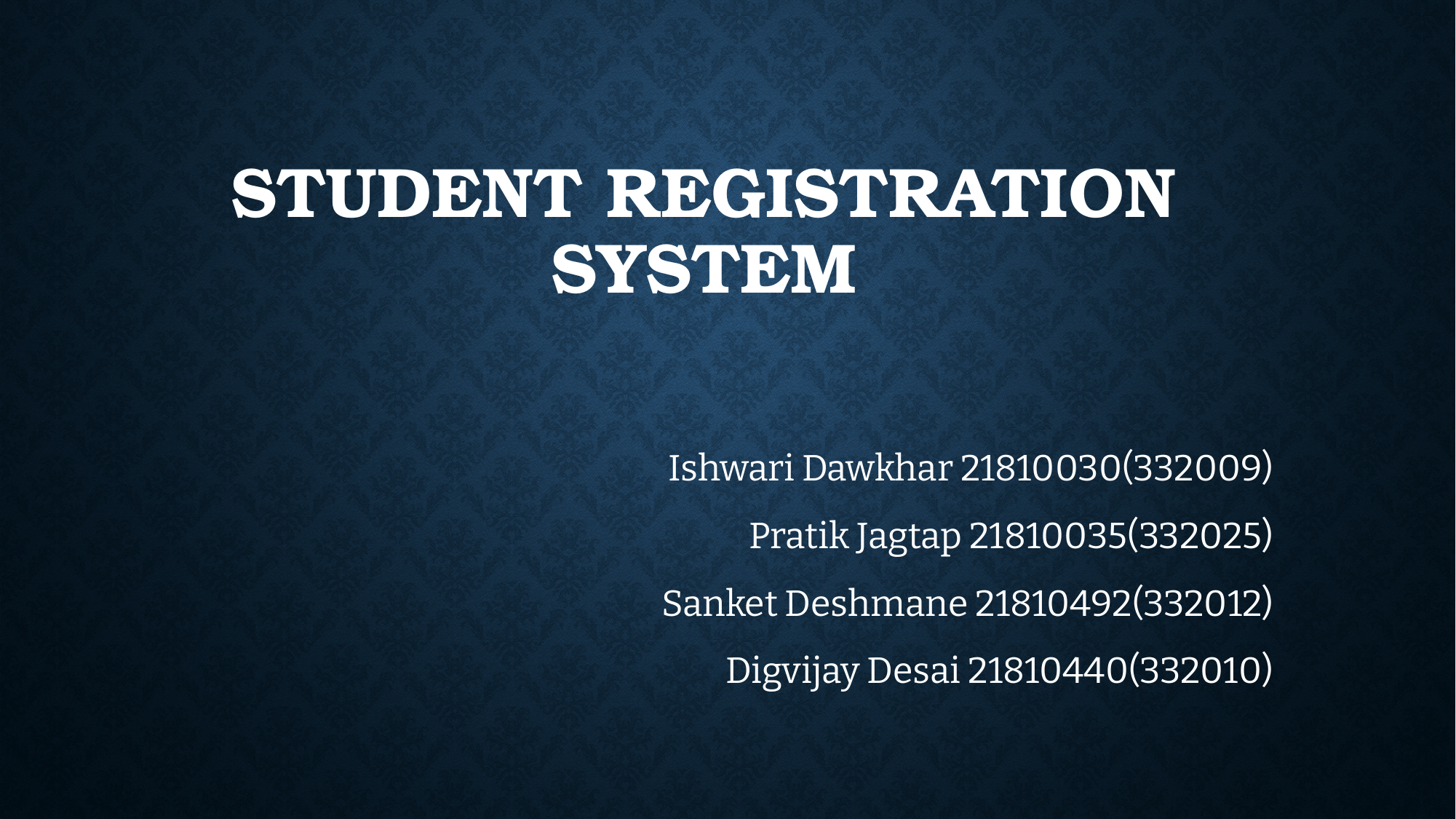

# Student Registration System
Ishwari Dawkhar 21810030(332009)
Pratik Jagtap 21810035(332025)
Sanket Deshmane 21810492(332012)
Digvijay Desai 21810440(332010)